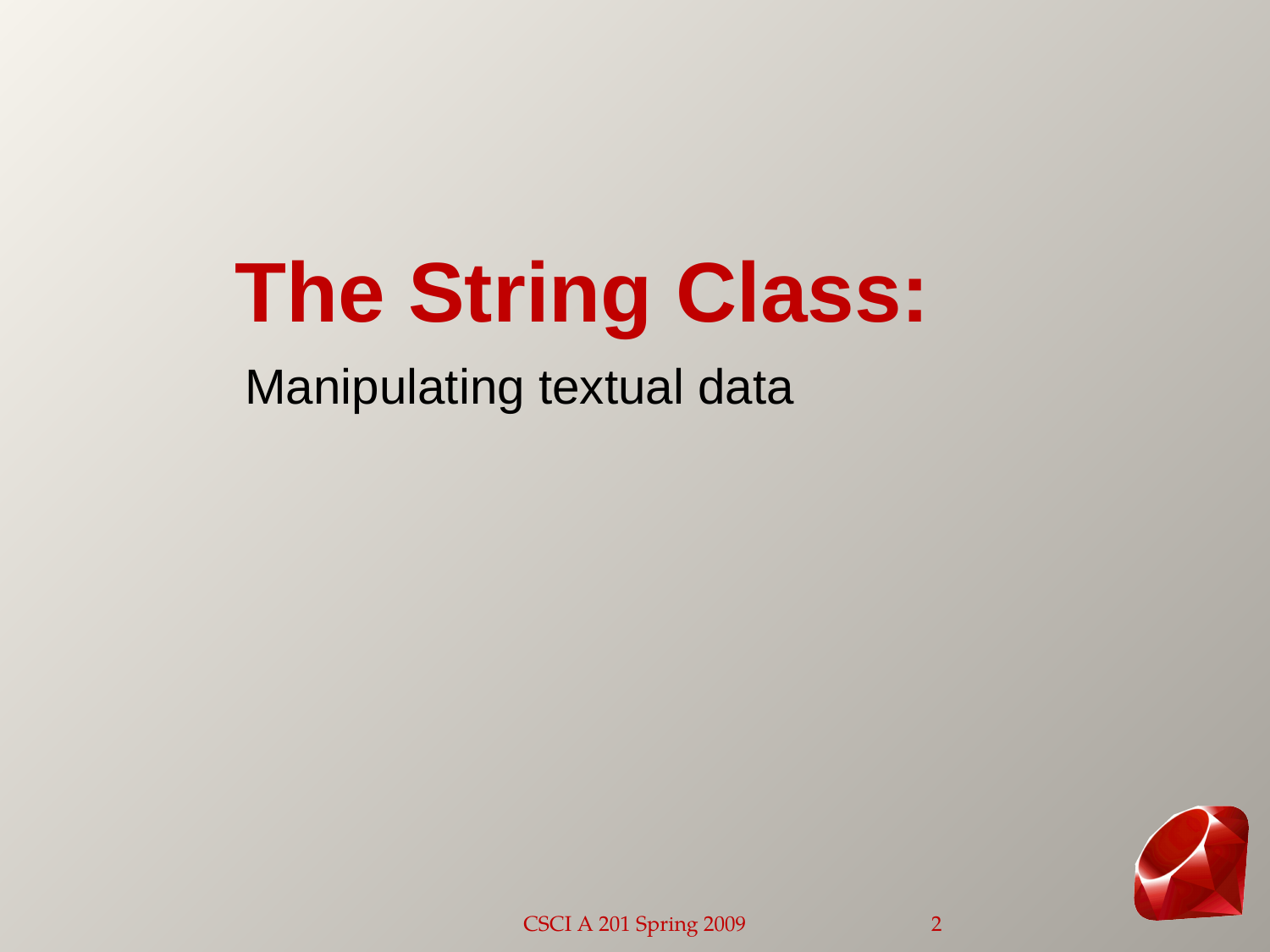

# The String Class:
Manipulating textual data
CSCI A 201 Spring 2009
2